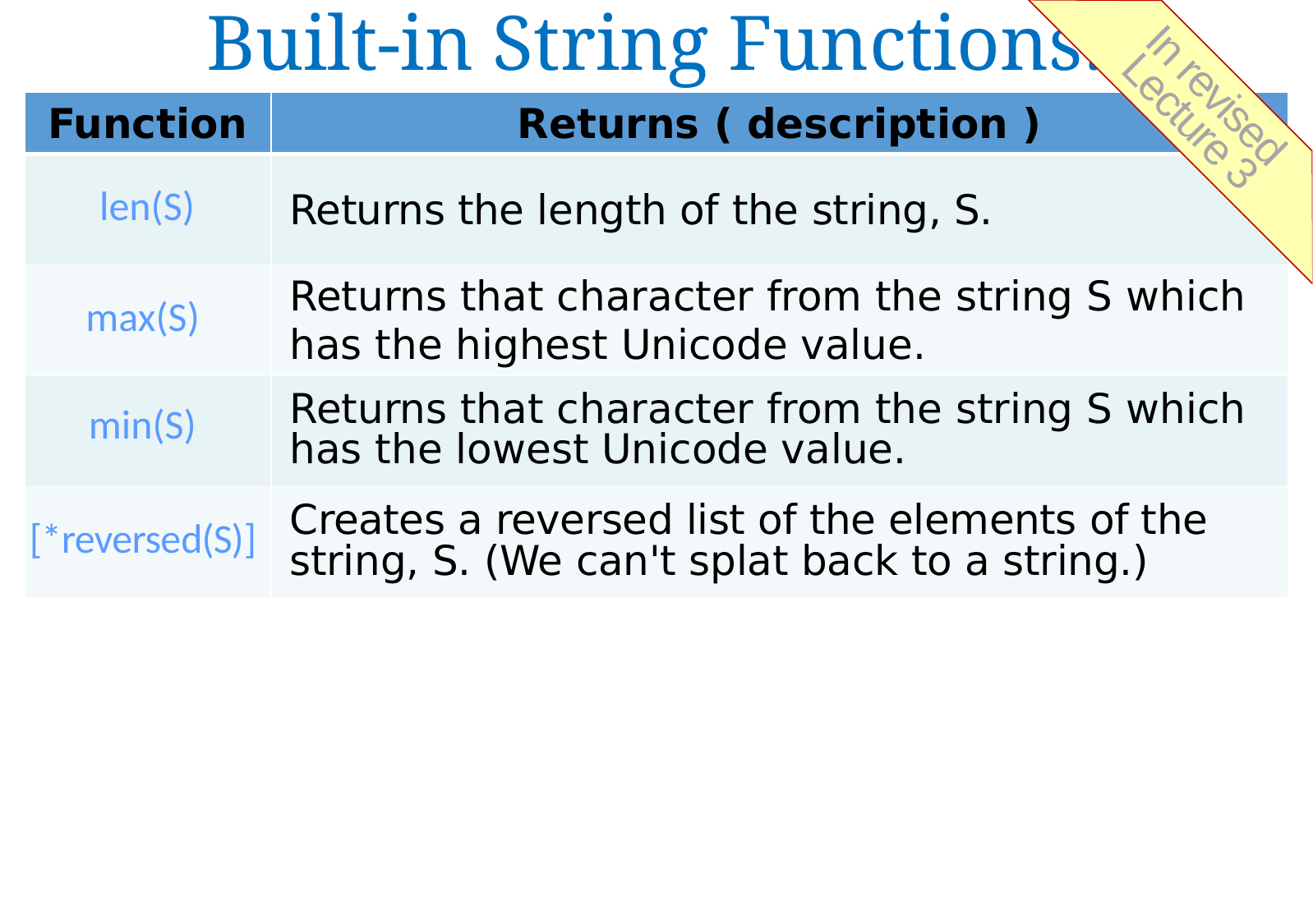

Built-in String Functions:
In revised
Lecture 3
| Function | Returns ( description ) |
| --- | --- |
| len(S) | Returns the length of the string, S. |
| max(S) | Returns that character from the string S which has the highest Unicode value. |
| min(S) | Returns that character from the string S which has the lowest Unicode value. |
| [\*reversed(S)] | Creates a reversed list of the elements of the string, S. (We can't splat back to a string.) |